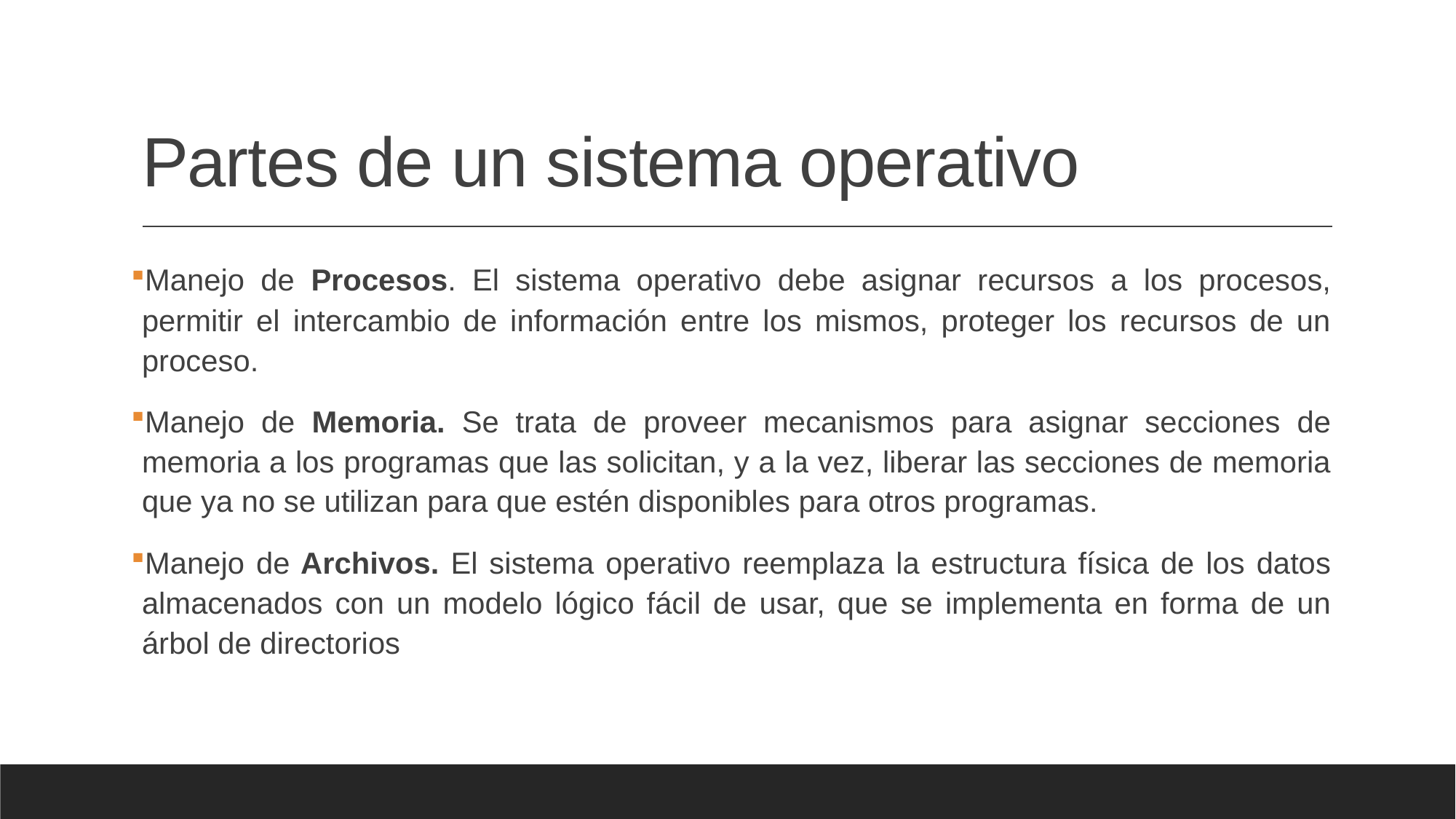

# Partes de un sistema operativo
Manejo de Procesos. El sistema operativo debe asignar recursos a los procesos, permitir el intercambio de información entre los mismos, proteger los recursos de un proceso.
Manejo de Memoria. Se trata de proveer mecanismos para asignar secciones de memoria a los programas que las solicitan, y a la vez, liberar las secciones de memoria que ya no se utilizan para que estén disponibles para otros programas.
Manejo de Archivos. El sistema operativo reemplaza la estructura física de los datos almacenados con un modelo lógico fácil de usar, que se implementa en forma de un árbol de directorios